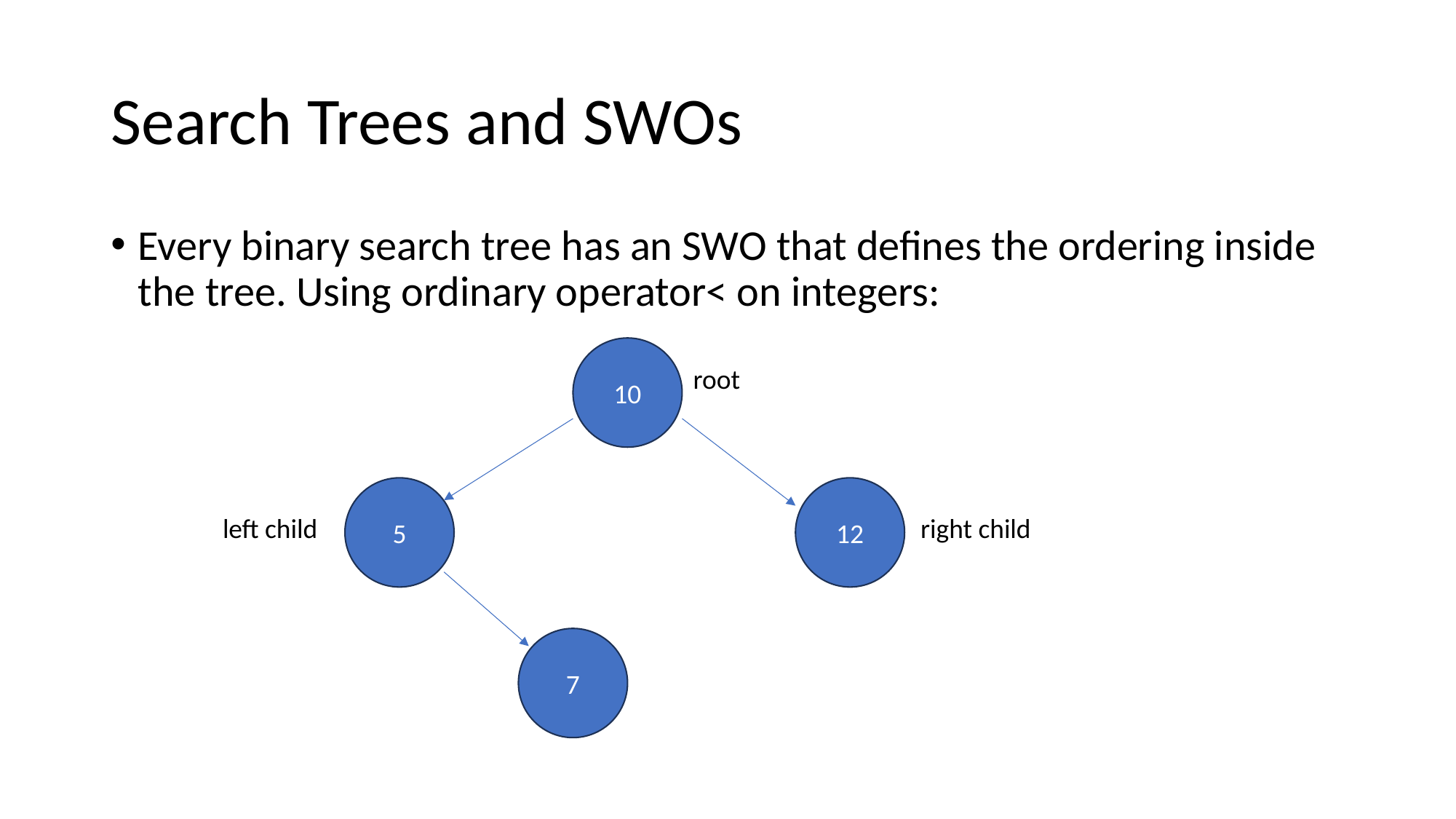

# Search Trees and SWOs
Every binary search tree has an SWO that defines the ordering inside the tree. Using ordinary operator< on integers:
10
root
5
12
left child
right child
7